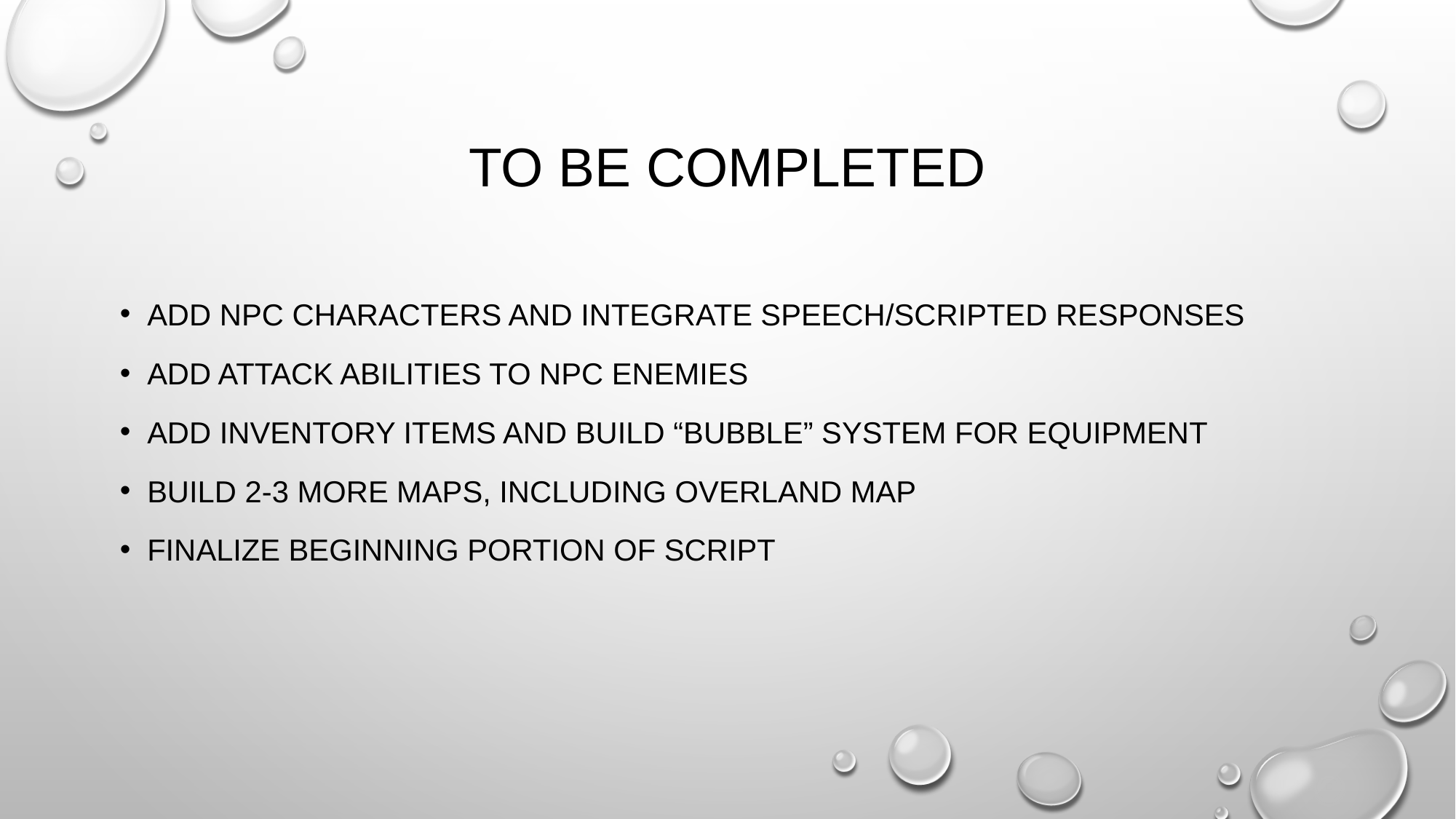

# TO BE COMPLETED
ADD NPC CHARACTERS AND INTEGRATE SPEECH/SCRIPTED RESPONSES
ADD ATTACK ABILITIES TO NPC ENEMIES
ADD INVENTORY ITEMS AND BUILD “BUBBLE” SYSTEM FOR EQUIPMENT
BUILD 2-3 MORE MAPS, INCLUDING OVERLAND MAP
FINALIZE BEGINNING PORTION OF SCRIPT